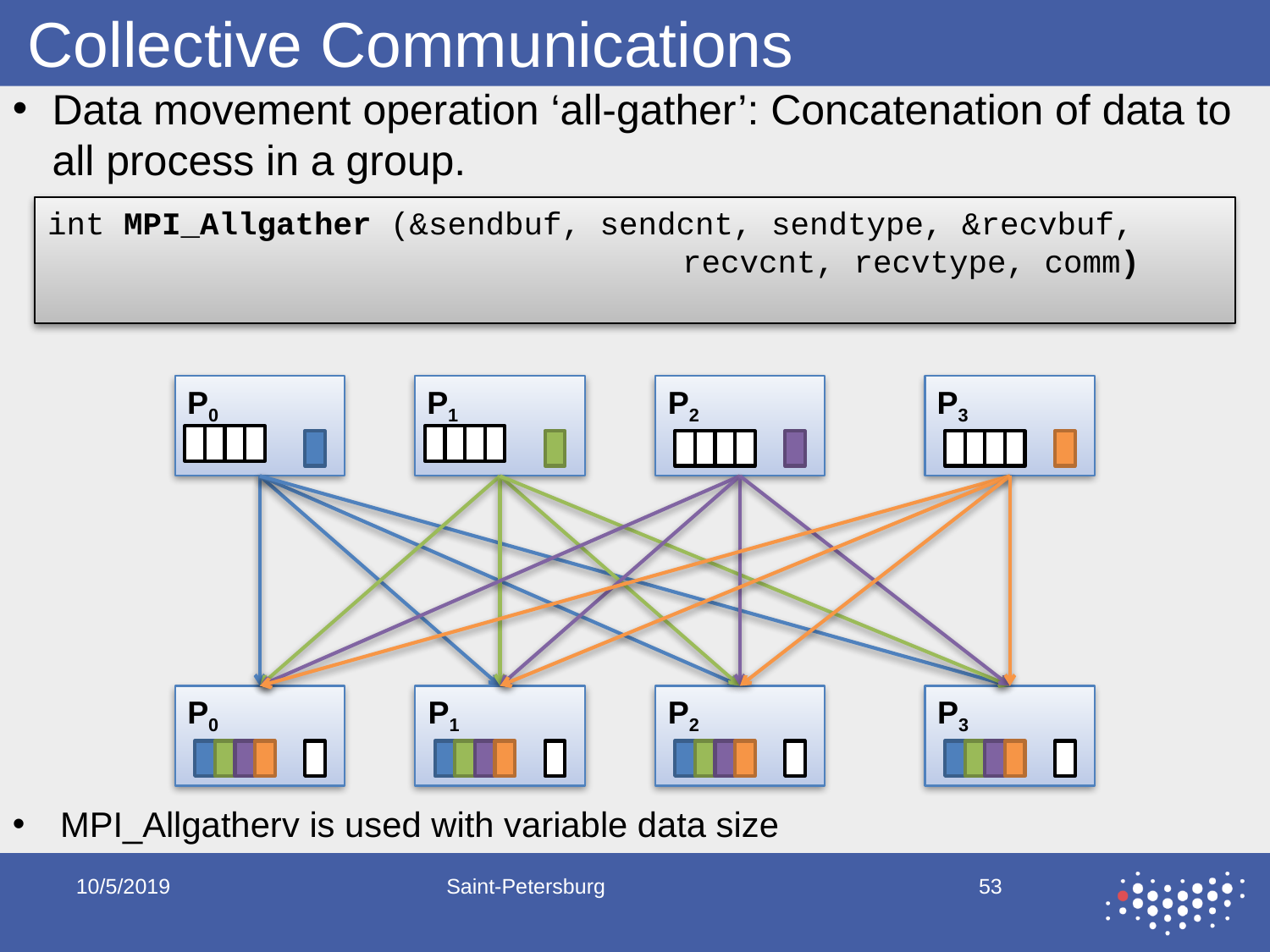

# Collective Communications
Data movement operation ‘all-gather’: Concatenation of data to all process in a group.
int MPI_Allgather (&sendbuf, sendcnt, sendtype, &recvbuf,
					recvcnt, recvtype, comm)

P0

P1

P2

P3

P0

P1

P2

P3

MPI_Allgatherv is used with variable data size
10/5/2019
Saint-Petersburg
53